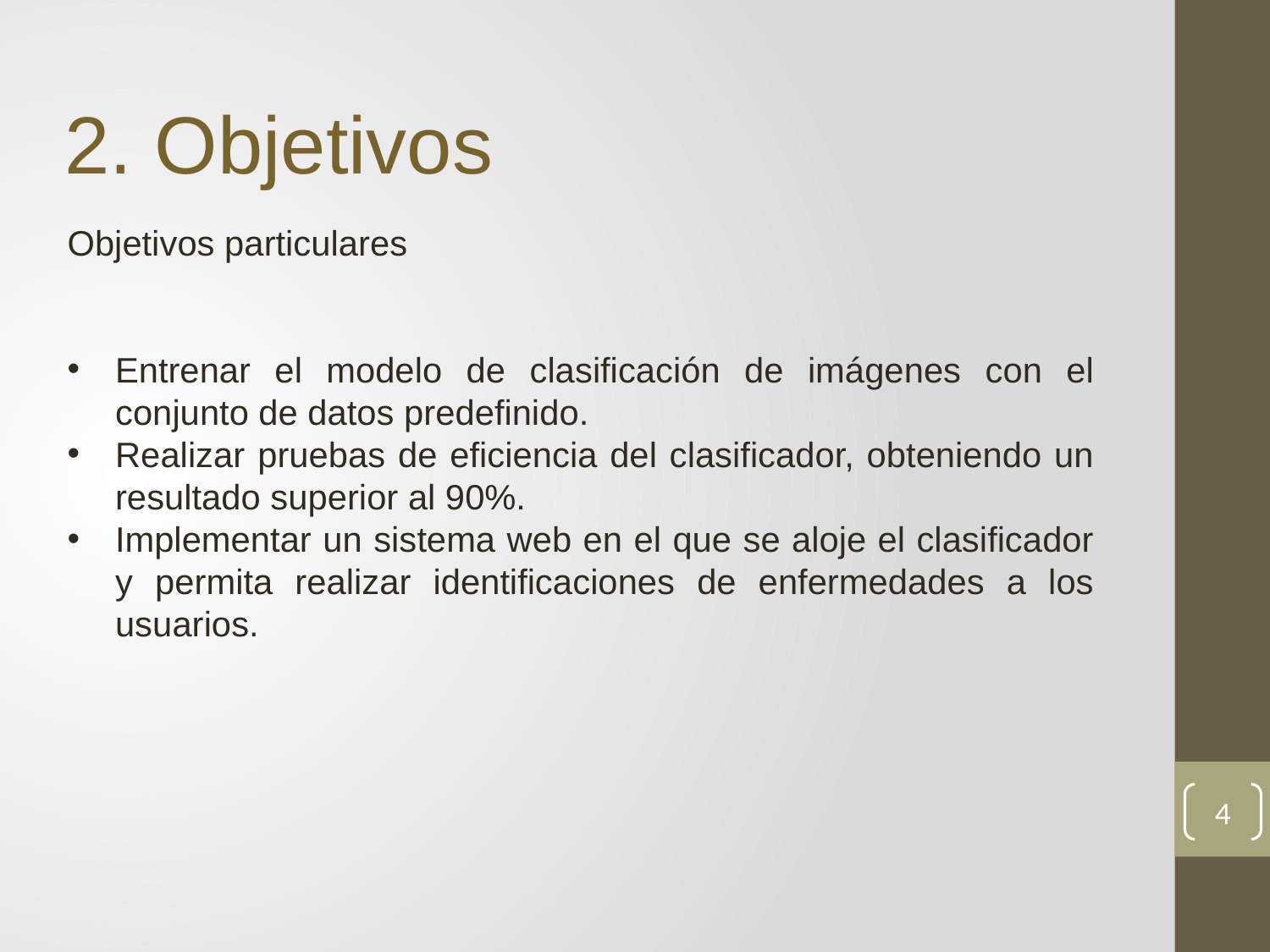

2. Objetivos
Objetivos particulares

Entrenar el modelo de clasificación de imágenes con el conjunto de datos predefinido.
Realizar pruebas de eficiencia del clasificador, obteniendo un resultado superior al 90%.
Implementar un sistema web en el que se aloje el clasificador y permita realizar identificaciones de enfermedades a los usuarios.
4